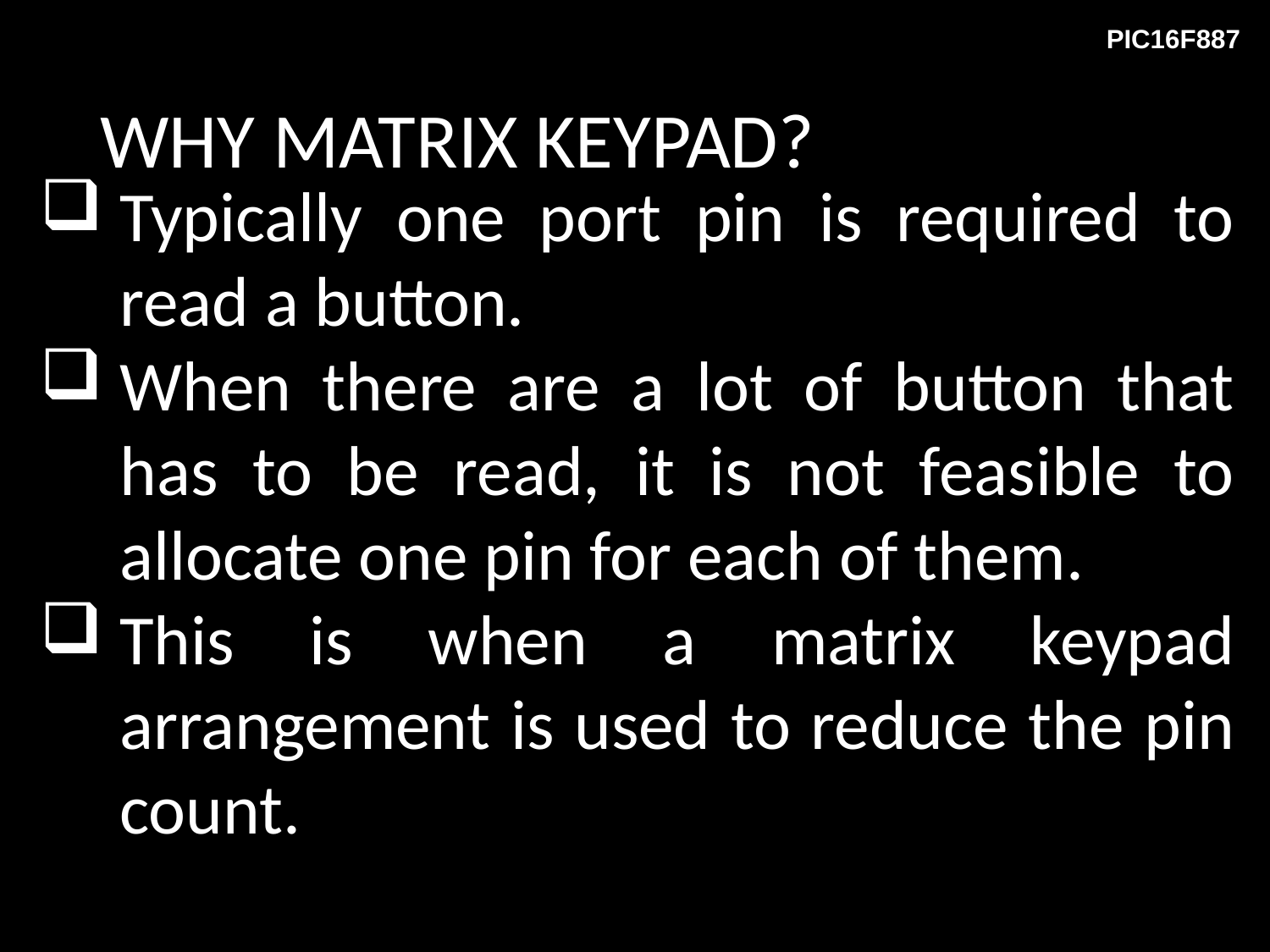

# WHY MATRIX KEYPAD?
Typically one port pin is required to read a button.
When there are a lot of button that has to be read, it is not feasible to allocate one pin for each of them.
This is when a matrix keypad arrangement is used to reduce the pin count.